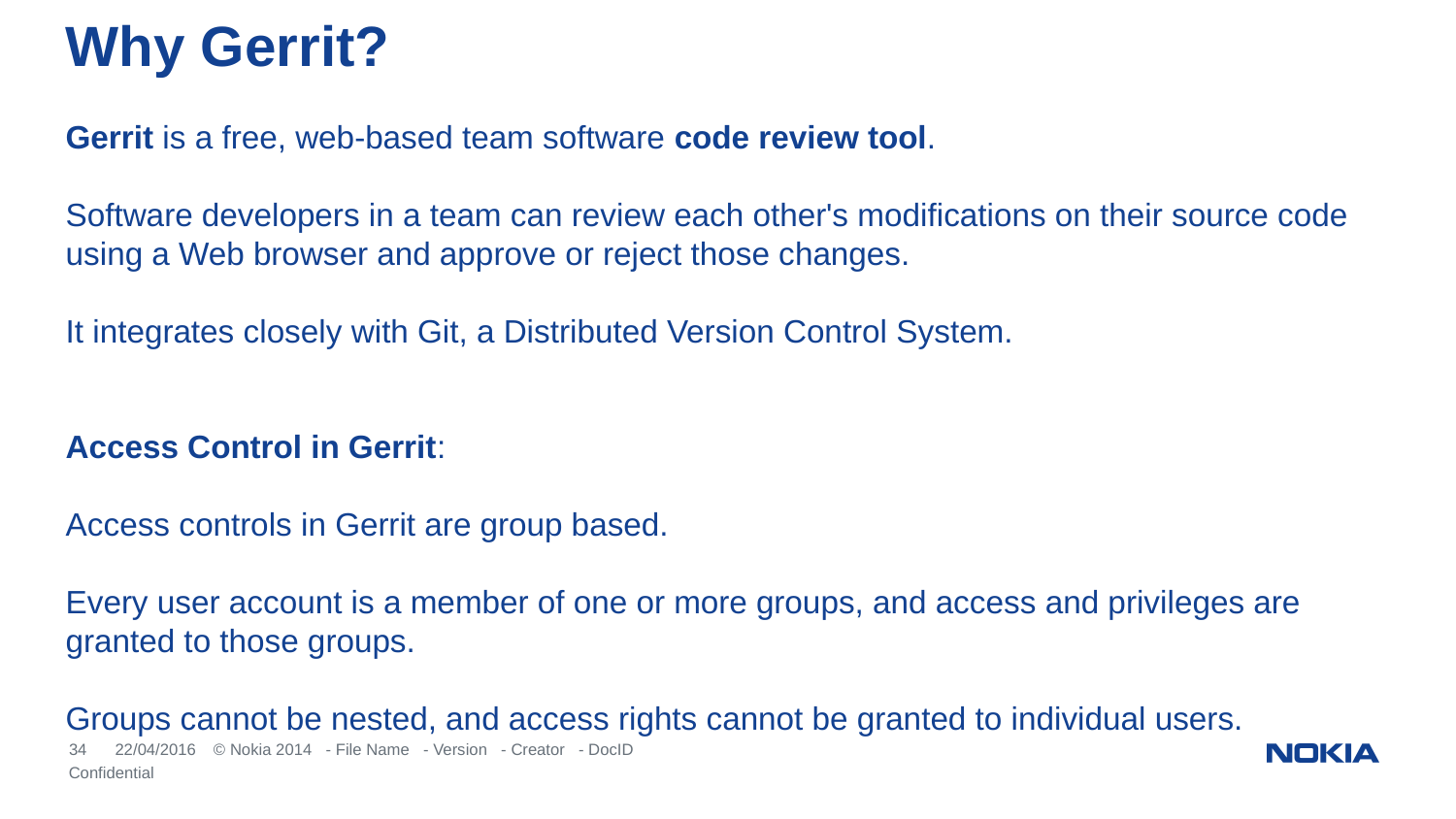

Why Gerrit?
Gerrit is a free, web-based team software code review tool.

Software developers in a team can review each other's modifications on their source code using a Web browser and approve or reject those changes.

It integrates closely with Git, a Distributed Version Control System.

Access Control in Gerrit:

Access controls in Gerrit are group based.

Every user account is a member of one or more groups, and access and privileges are granted to those groups.

Groups cannot be nested, and access rights cannot be granted to individual users.